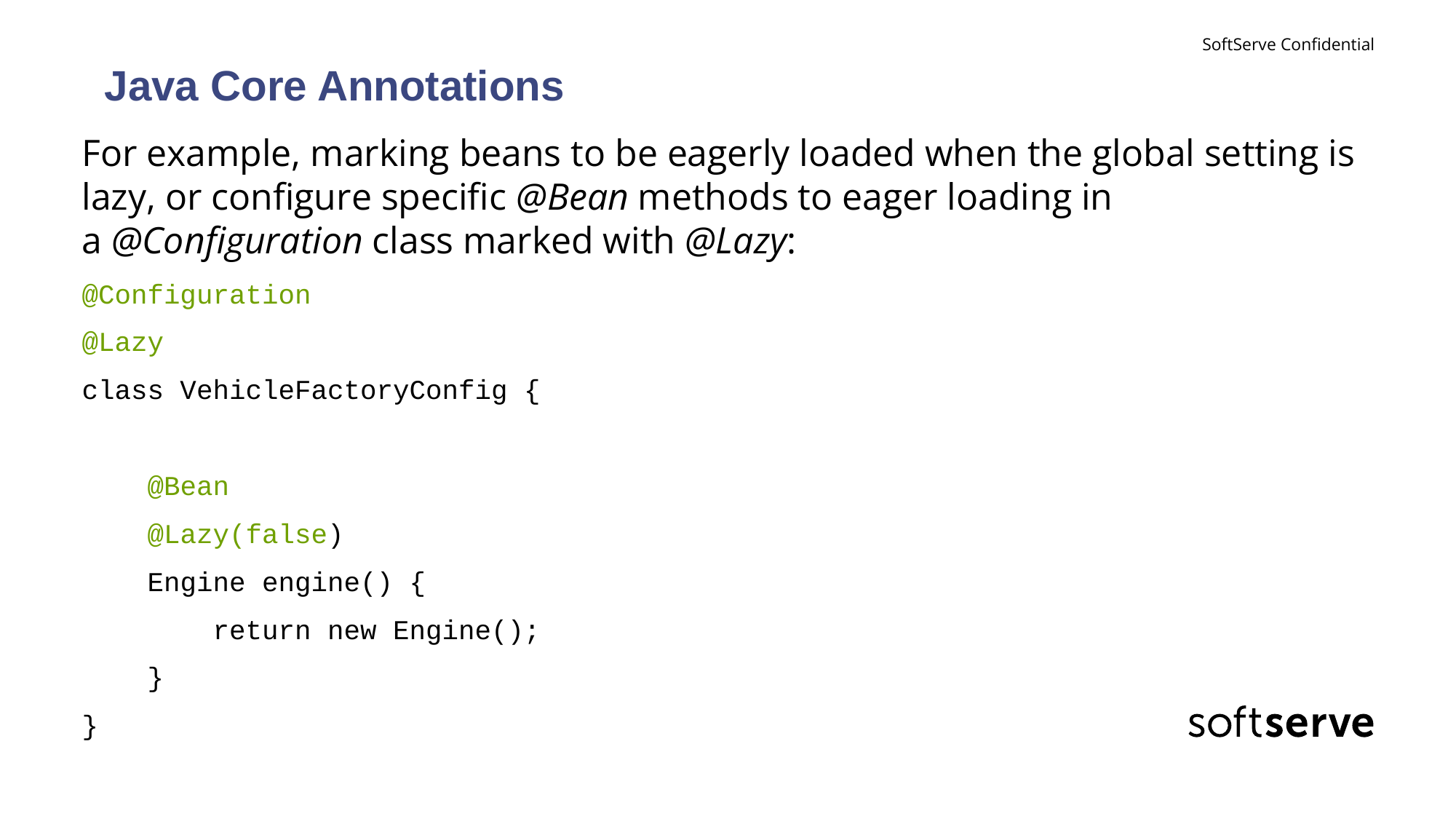

# Java Core Annotations
For example, marking beans to be eagerly loaded when the global setting is lazy, or configure specific @Bean methods to eager loading in a @Configuration class marked with @Lazy:
@Configuration
@Lazy
class VehicleFactoryConfig {

    @Bean
    @Lazy(false)
    Engine engine() {
        return new Engine();
    }
}